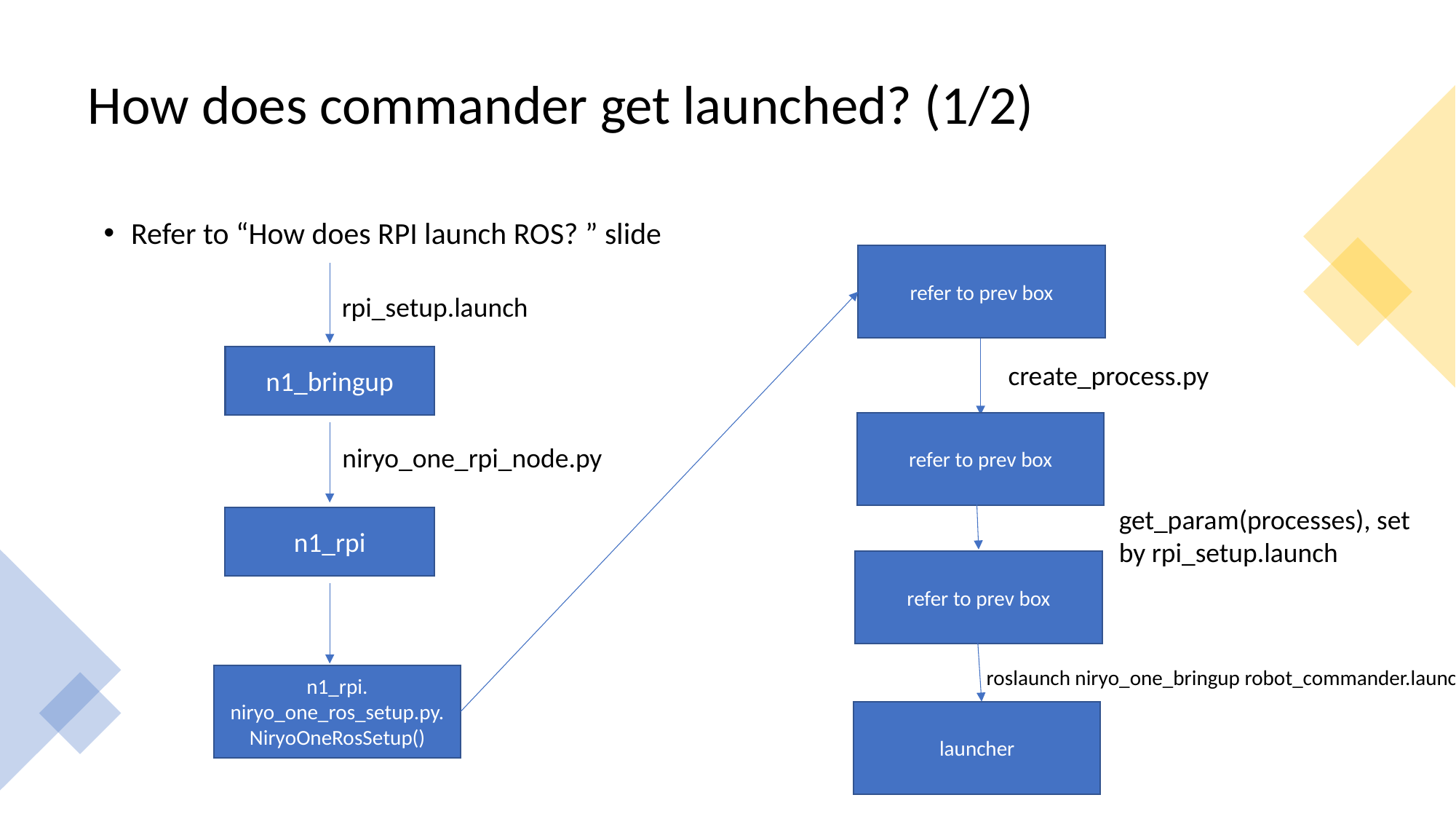

# How does commander get launched? (1/2)

Refer to “How does RPI launch ROS? ” slide

refer to prev box

rpi_setup.launch
n1_bringup
create_process.py
refer to prev box
niryo_one_rpi_node.py
get_param(processes), set by rpi_setup.launch
n1_rpi
refer to prev box

roslaunch niryo_one_bringup robot_commander.launch
n1_rpi.
niryo_one_ros_setup.py.
NiryoOneRosSetup()

launcher